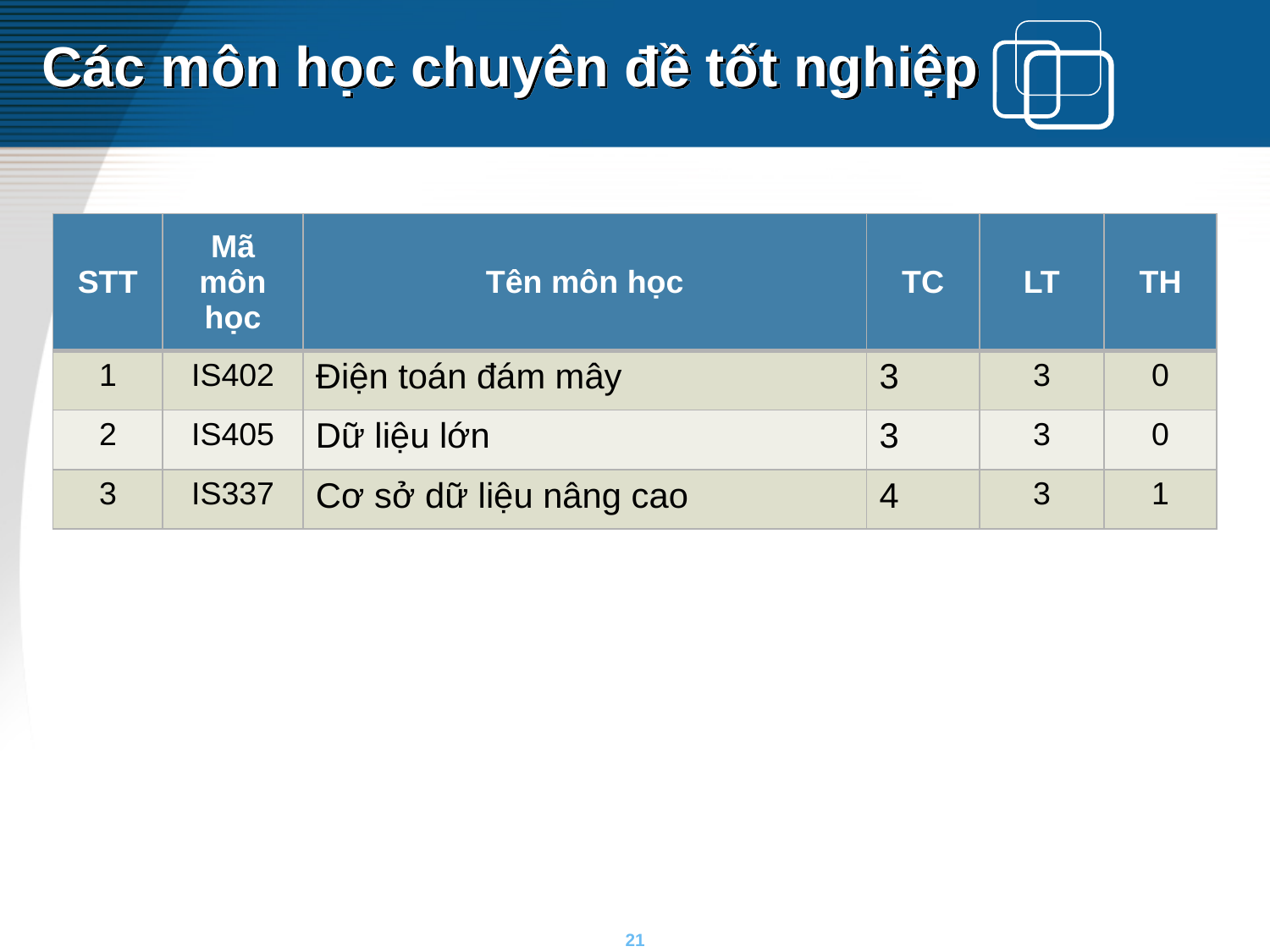

# Các môn học chuyên đề tốt nghiệp

| STT | Mã môn học | Tên môn học | TC | LT | TH |
| --- | --- | --- | --- | --- | --- |
| 1 | IS402 | Điện toán đám mây | 3 | 3 | 0 |
| 2 | IS405 | Dữ liệu lớn | 3 | 3 | 0 |
| 3 | IS337 | Cơ sở dữ liệu nâng cao | 4 | 3 | 1 |
21
21